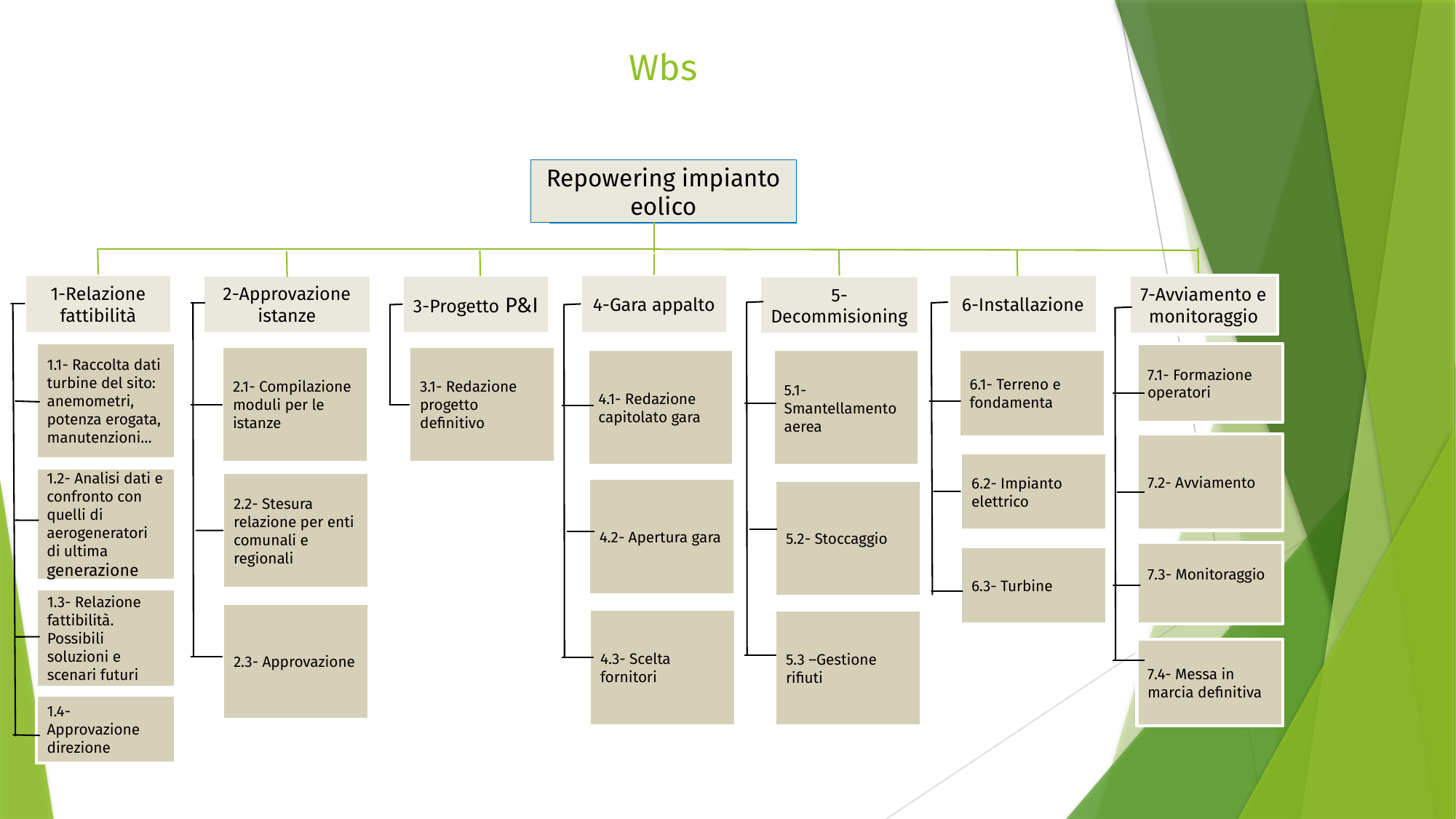

# Wbs

Repowering impianto eolico
Repowering impianto eolico
1-Relazione fattibilità
6-Installazione
4-Gara appalto
2-Approvazione istanze
3-Progetto P&I
7-Avviamento e monitoraggio
5-Decommisioning
1.1- Raccolta dati turbine del sito: anemometri, potenza erogata, manutenzioni…
7.1- Formazione operatori
2.1- Compilazione moduli per le istanze
3.1- Redazione progetto definitivo
4.1- Redazione capitolato gara
5.1- Smantellamento aerea
6.1- Terreno e fondamenta
7.2- Avviamento
6.2- Impianto elettrico
1.2- Analisi dati e confronto con quelli di aerogeneratori di ultima generazione
2.2- Stesura relazione per enti comunali e regionali
4.2- Apertura gara
5.2- Stoccaggio
7.3- Monitoraggio

6.3- Turbine
1.3- Relazione fattibilità.
Possibili soluzioni e scenari futuri
2.3- Approvazione
4.3- Scelta fornitori
5.3 –Gestione rifiuti
7.4- Messa in marcia definitiva
1.4- Approvazione direzione